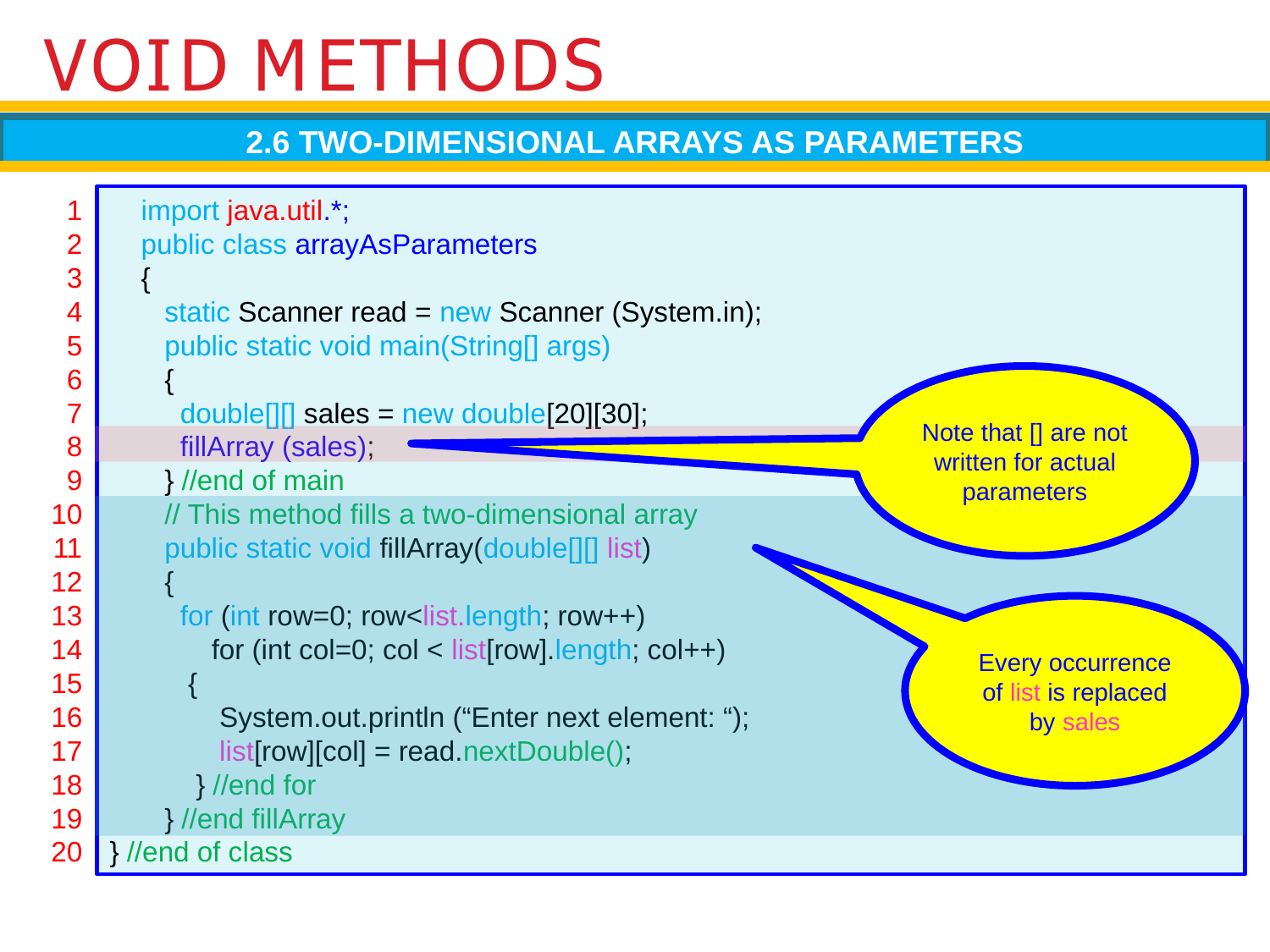

# VOID METHODS
2.6 TWO-DIMENSIONAL ARRAYS AS PARAMETERS
1
2
3
4
5
6
7
8
9
10
11
12
13
14
15
16
17
18
19
20
    import java.util.*;
    public class arrayAsParameters
    {
       static Scanner read = new Scanner (System.in);
       public static void main(String[] args)
       {
         double[][] sales = new double[20][30];
         fillArray (sales);
       } //end of main
       // This method fills a two-dimensional array
       public static void fillArray(double[][] list)
       {
         for (int row=0; row<list.length; row++)
             for (int col=0; col < list[row].length; col++)
          {
              System.out.println (“Enter next element: “);
              list[row][col] = read.nextDouble();
           } //end for
       } //end fillArray
} //end of class
Note that [] are not written for actual parameters

Every occurrence of list is replaced by sales
14